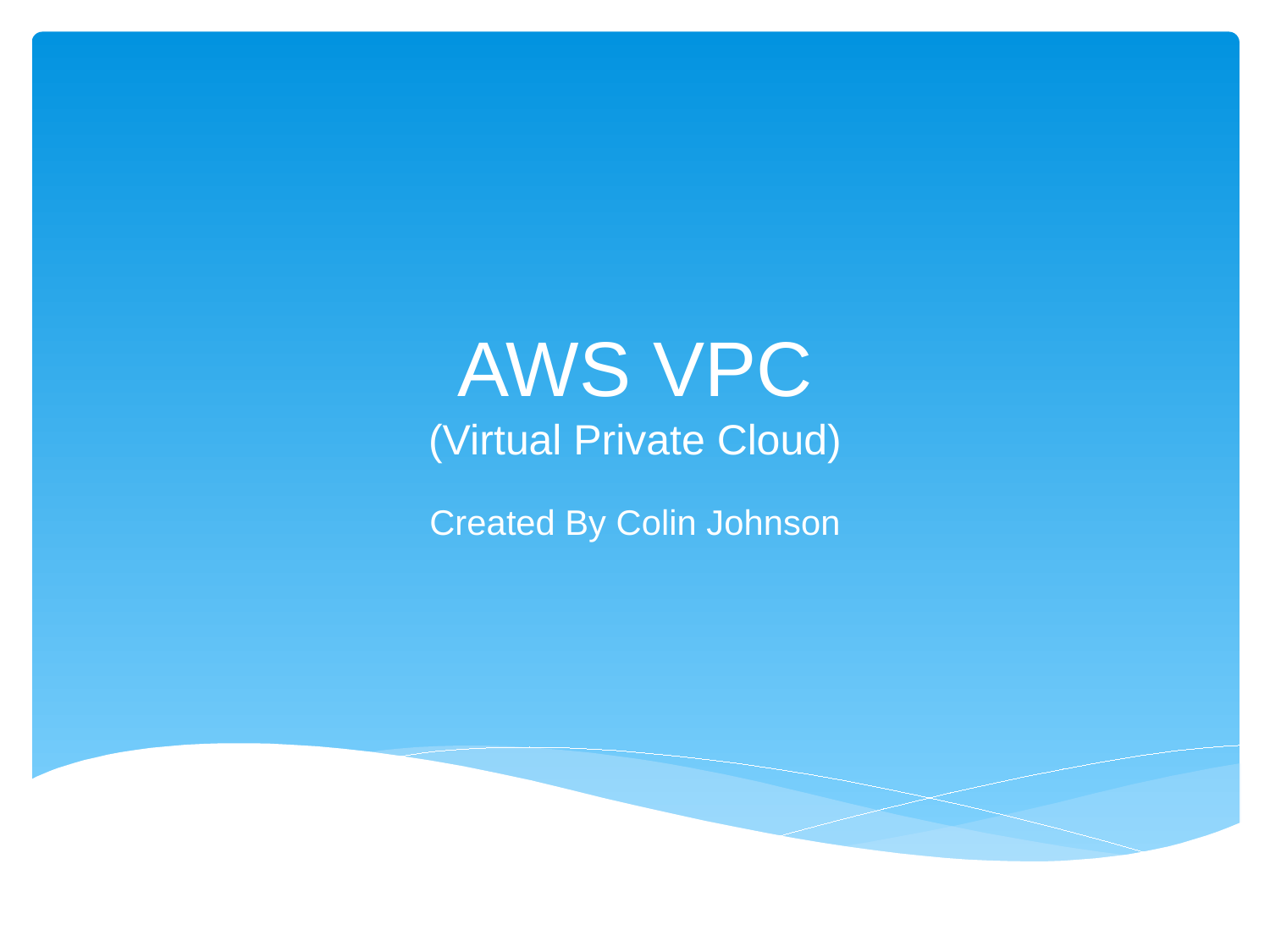

# AWS VPC (Virtual Private Cloud)
Created By Colin Johnson